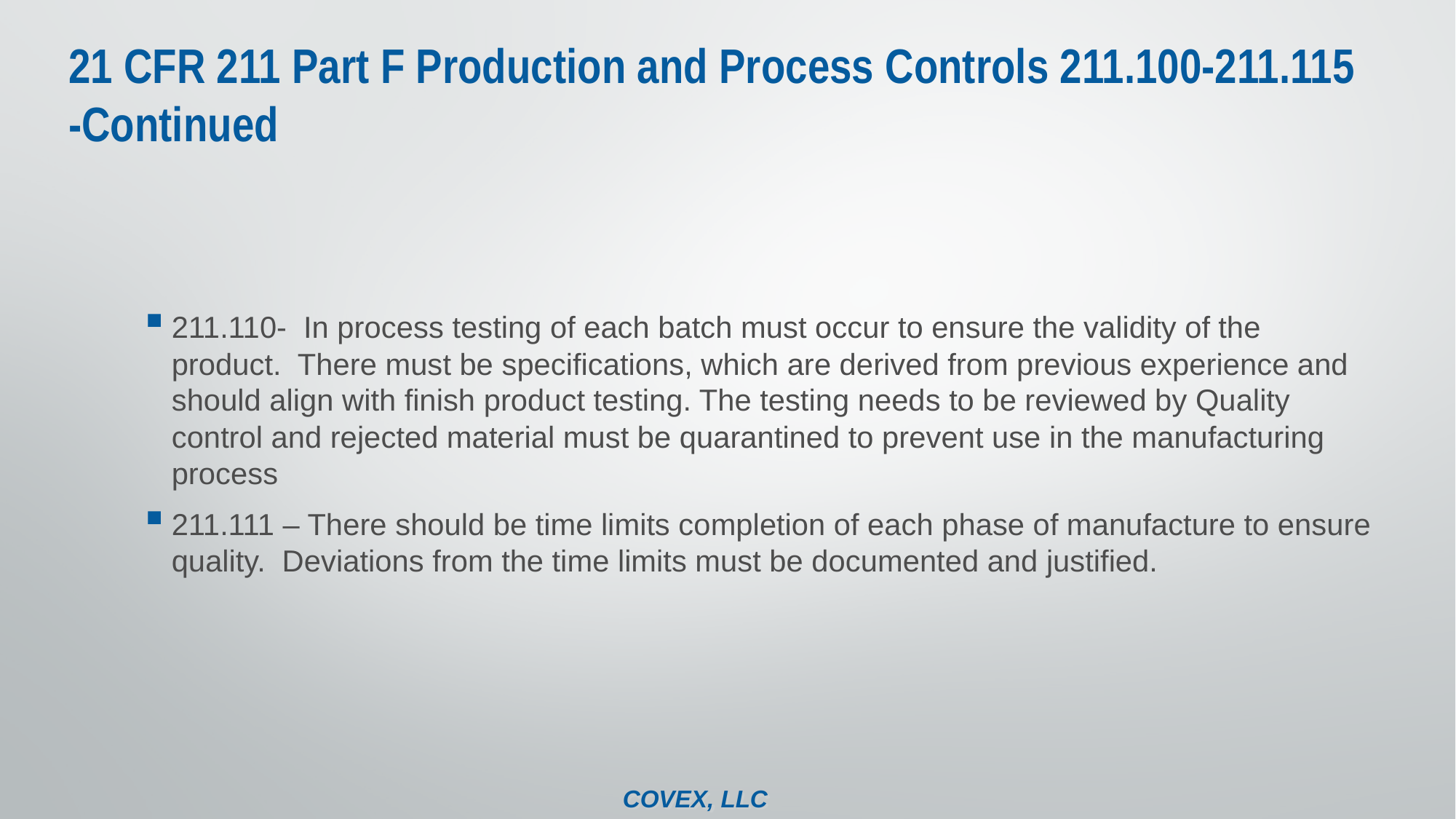

# 21 CFR 211 Part F Production and Process Controls 211.100-211.115 -Continued
211.110-  In process testing of each batch must occur to ensure the validity of the product.  There must be specifications, which are derived from previous experience and should align with finish product testing. The testing needs to be reviewed by Quality control and rejected material must be quarantined to prevent use in the manufacturing process
211.111 – There should be time limits completion of each phase of manufacture to ensure quality.  Deviations from the time limits must be documented and justified.